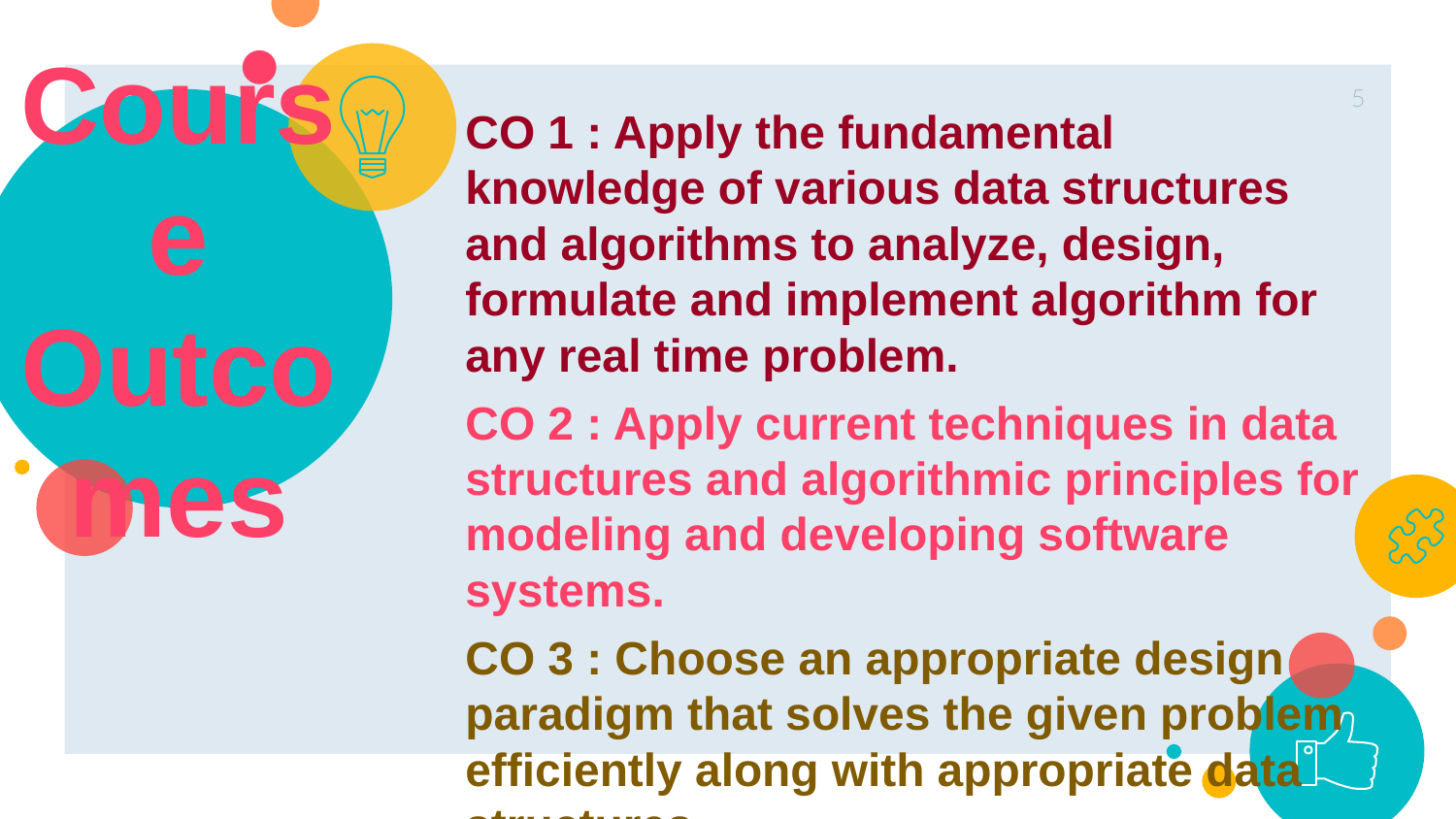

5
# Course Outcomes
CO 1 : Apply the fundamental knowledge of various data structures and algorithms to analyze, design, formulate and implement algorithm for any real time problem.
CO 2 : Apply current techniques in data structures and algorithmic principles for modeling and developing software systems.
CO 3 : Choose an appropriate design paradigm that solves the given problem efficiently along with appropriate data structures.
CO 4 : Map real-world problems to algorithmic solutions.